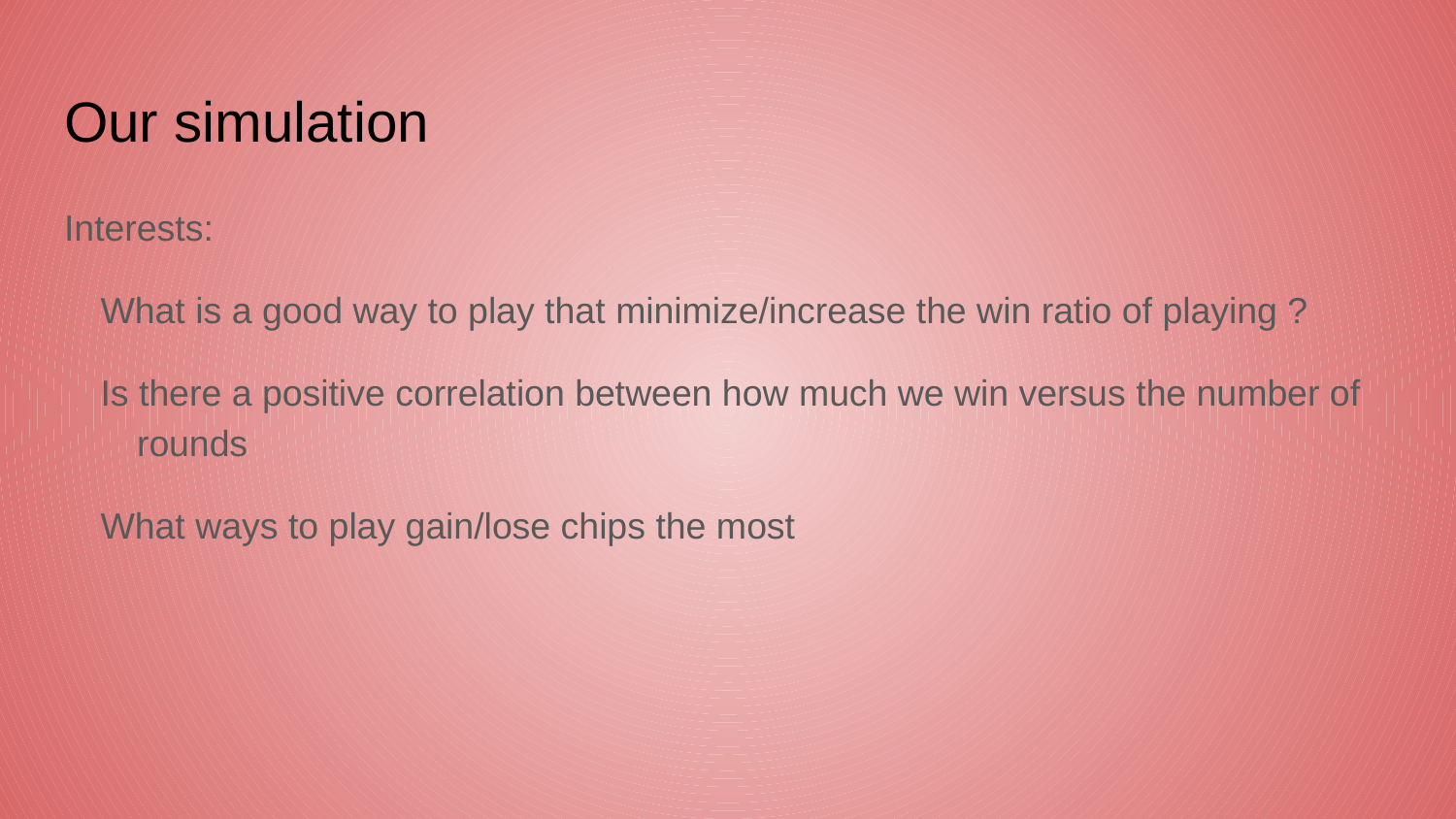

# Our simulation
Interests:
What is a good way to play that minimize/increase the win ratio of playing ?
Is there a positive correlation between how much we win versus the number of rounds
What ways to play gain/lose chips the most